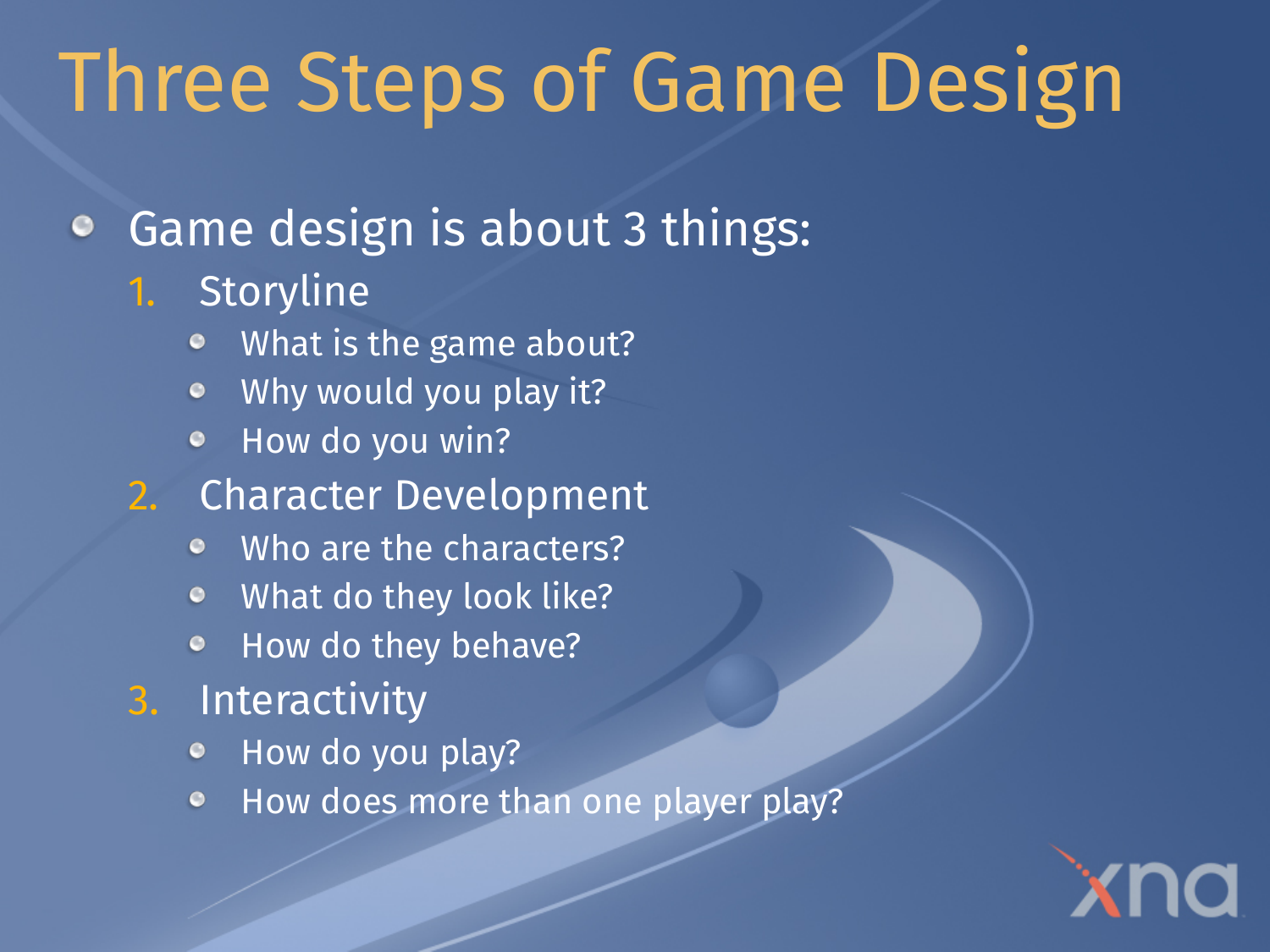

# Three Steps of Game Design
Game design is about 3 things:
Storyline
What is the game about?
Why would you play it?
How do you win?
Character Development
Who are the characters?
What do they look like?
How do they behave?
Interactivity
How do you play?
How does more than one player play?